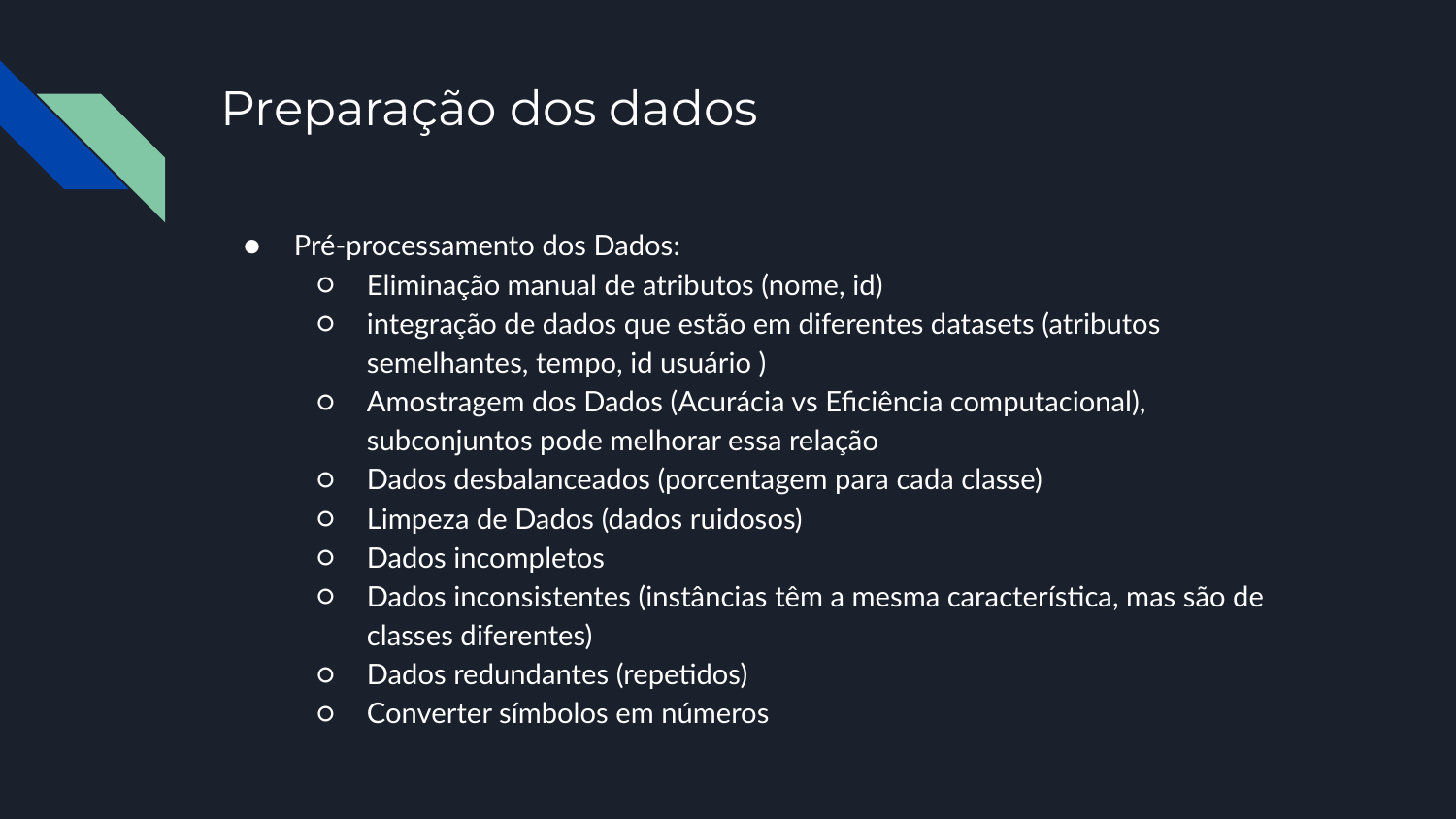

# Preparação dos dados
Pré-processamento dos Dados:
Eliminação manual de atributos (nome, id)
integração de dados que estão em diferentes datasets (atributos semelhantes, tempo, id usuário )
Amostragem dos Dados (Acurácia vs Eficiência computacional), subconjuntos pode melhorar essa relação
Dados desbalanceados (porcentagem para cada classe)
Limpeza de Dados (dados ruidosos)
Dados incompletos
Dados inconsistentes (instâncias têm a mesma característica, mas são de classes diferentes)
Dados redundantes (repetidos)
Converter símbolos em números